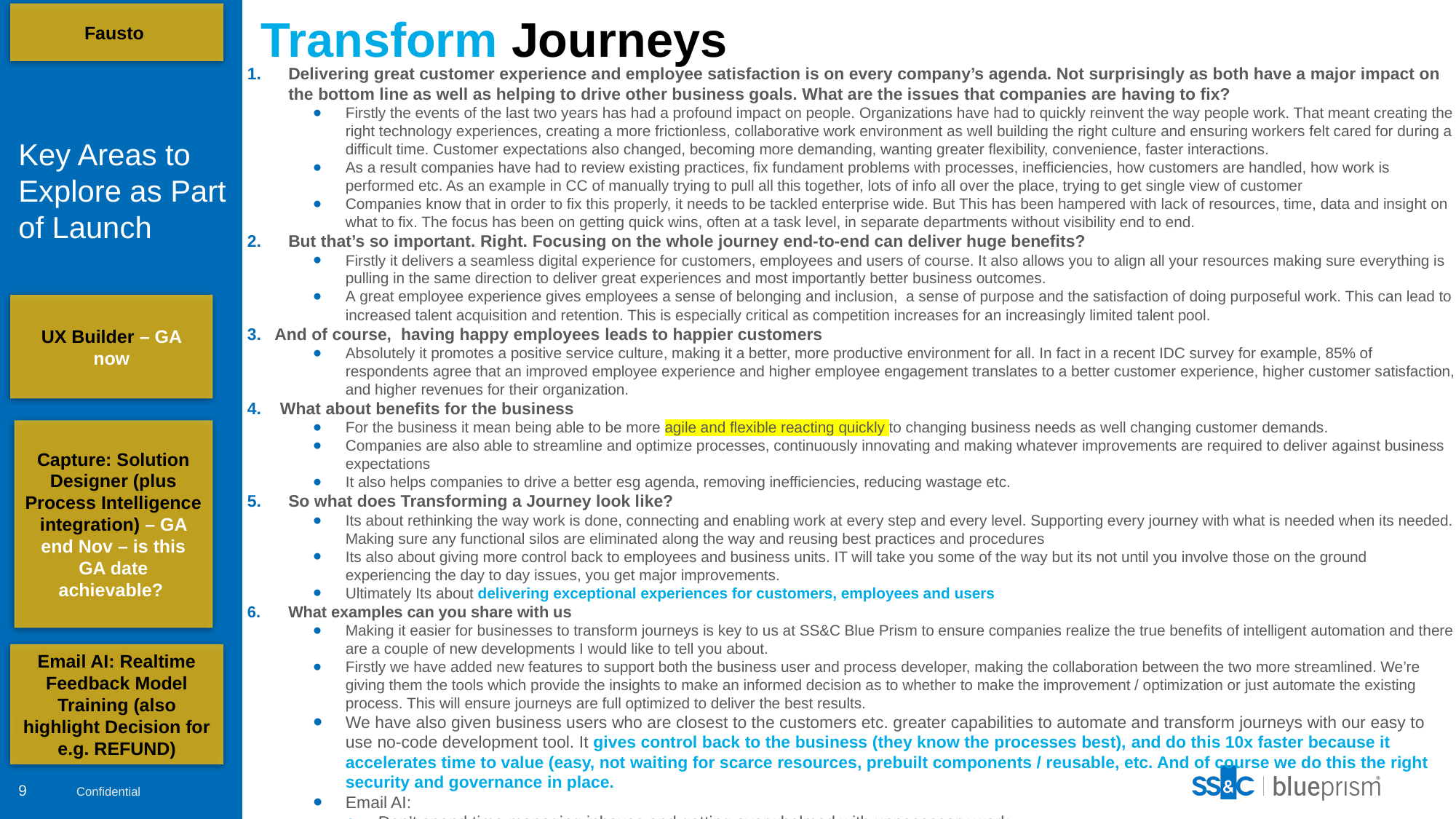

Fausto
# Transform Journeys
Delivering great customer experience and employee satisfaction is on every company’s agenda. Not surprisingly as both have a major impact on the bottom line as well as helping to drive other business goals. What are the issues that companies are having to fix?
Firstly the events of the last two years has had a profound impact on people. Organizations have had to quickly reinvent the way people work. That meant creating the right technology experiences, creating a more frictionless, collaborative work environment as well building the right culture and ensuring workers felt cared for during a difficult time. Customer expectations also changed, becoming more demanding, wanting greater flexibility, convenience, faster interactions.
As a result companies have had to review existing practices, fix fundament problems with processes, inefficiencies, how customers are handled, how work is performed etc. As an example in CC of manually trying to pull all this together, lots of info all over the place, trying to get single view of customer
Companies know that in order to fix this properly, it needs to be tackled enterprise wide. But This has been hampered with lack of resources, time, data and insight on what to fix. The focus has been on getting quick wins, often at a task level, in separate departments without visibility end to end.
But that’s so important. Right. Focusing on the whole journey end-to-end can deliver huge benefits?
Firstly it delivers a seamless digital experience for customers, employees and users of course. It also allows you to align all your resources making sure everything is pulling in the same direction to deliver great experiences and most importantly better business outcomes.
A great employee experience gives employees a sense of belonging and inclusion,  a sense of purpose and the satisfaction of doing purposeful work. This can lead to increased talent acquisition and retention. This is especially critical as competition increases for an increasingly limited talent pool.
And of course,  having happy employees leads to happier customers
Absolutely it promotes a positive service culture, making it a better, more productive environment for all. In fact in a recent IDC survey for example, 85% of respondents agree that an improved employee experience and higher employee engagement translates to a better customer experience, higher customer satisfaction, and higher revenues for their organization.
What about benefits for the business
For the business it mean being able to be more agile and flexible reacting quickly to changing business needs as well changing customer demands.
Companies are also able to streamline and optimize processes, continuously innovating and making whatever improvements are required to deliver against business expectations
It also helps companies to drive a better esg agenda, removing inefficiencies, reducing wastage etc.
So what does Transforming a Journey look like?
Its about rethinking the way work is done, connecting and enabling work at every step and every level. Supporting every journey with what is needed when its needed. Making sure any functional silos are eliminated along the way and reusing best practices and procedures
Its also about giving more control back to employees and business units. IT will take you some of the way but its not until you involve those on the ground experiencing the day to day issues, you get major improvements.
Ultimately Its about delivering exceptional experiences for customers, employees and users
What examples can you share with us
Making it easier for businesses to transform journeys is key to us at SS&C Blue Prism to ensure companies realize the true benefits of intelligent automation and there are a couple of new developments I would like to tell you about.
Firstly we have added new features to support both the business user and process developer, making the collaboration between the two more streamlined. We’re giving them the tools which provide the insights to make an informed decision as to whether to make the improvement / optimization or just automate the existing process. This will ensure journeys are full optimized to deliver the best results.
We have also given business users who are closest to the customers etc. greater capabilities to automate and transform journeys with our easy to use no-code development tool. It gives control back to the business (they know the processes best), and do this 10x faster because it accelerates time to value (easy, not waiting for scarce resources, prebuilt components / reusable, etc. And of course we do this the right security and governance in place.
Email AI:
Don’t spend time managing inboxes and getting overwhelmed with unnecessary work
Get the right resource doing the work when it comes in and don’t leave customers waiting
Which could be handing over to a DW, leveraging AI/ML decision making to process further, popping into a workflow within BPM for a person to review as part of a case, etc. (also highlight Decision for e.g. REFUND)

Key Areas to Explore as Part of Launch
UX Builder – GA now
Capture: Solution Designer (plus Process Intelligence integration) – GA end Nov – is this GA date achievable?
Email AI: Realtime Feedback Model Training (also highlight Decision for e.g. REFUND)
9